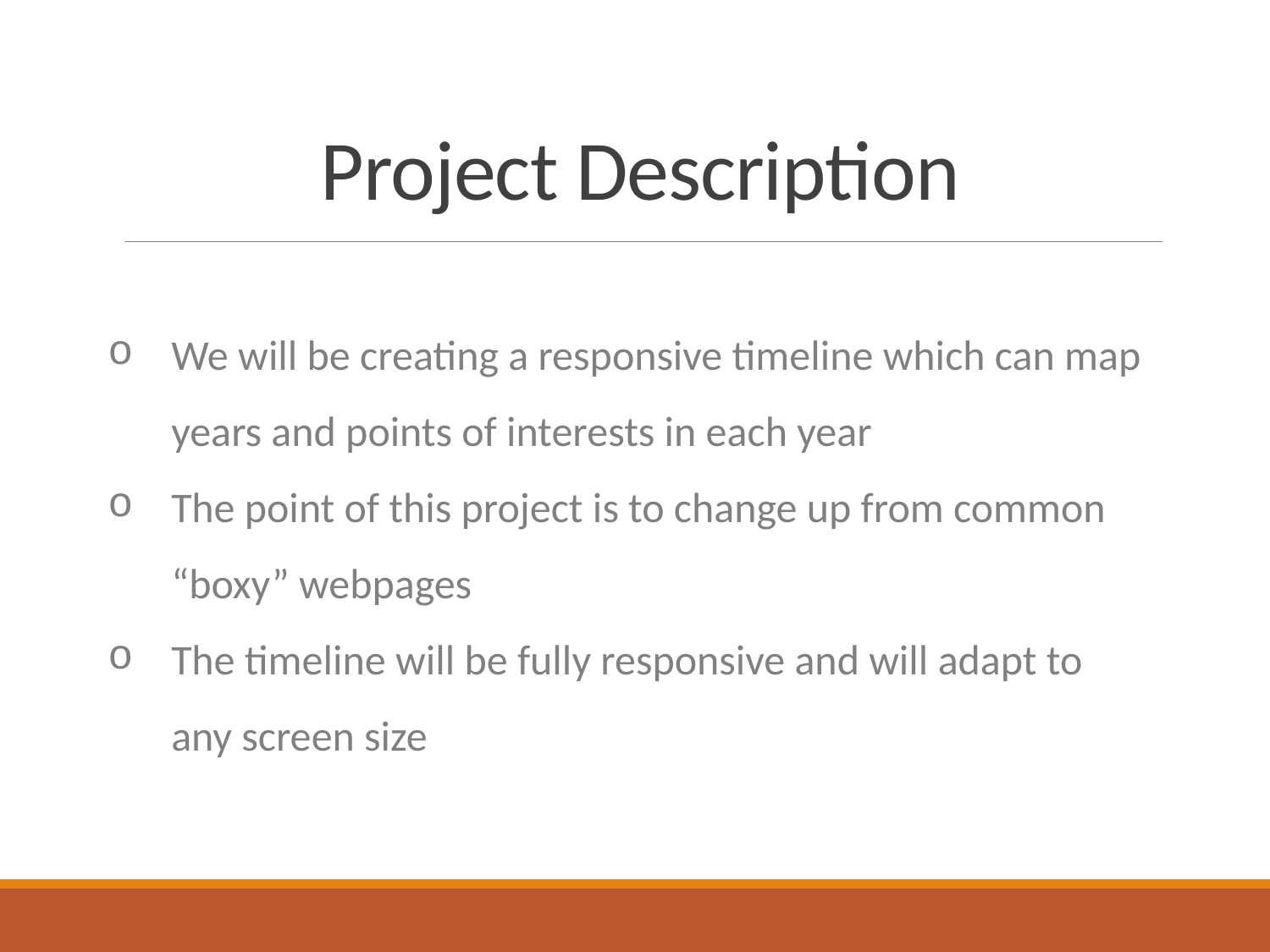

# Project Description
We will be creating a responsive timeline which can map years and points of interests in each year
The point of this project is to change up from common “boxy” webpages
The timeline will be fully responsive and will adapt to any screen size